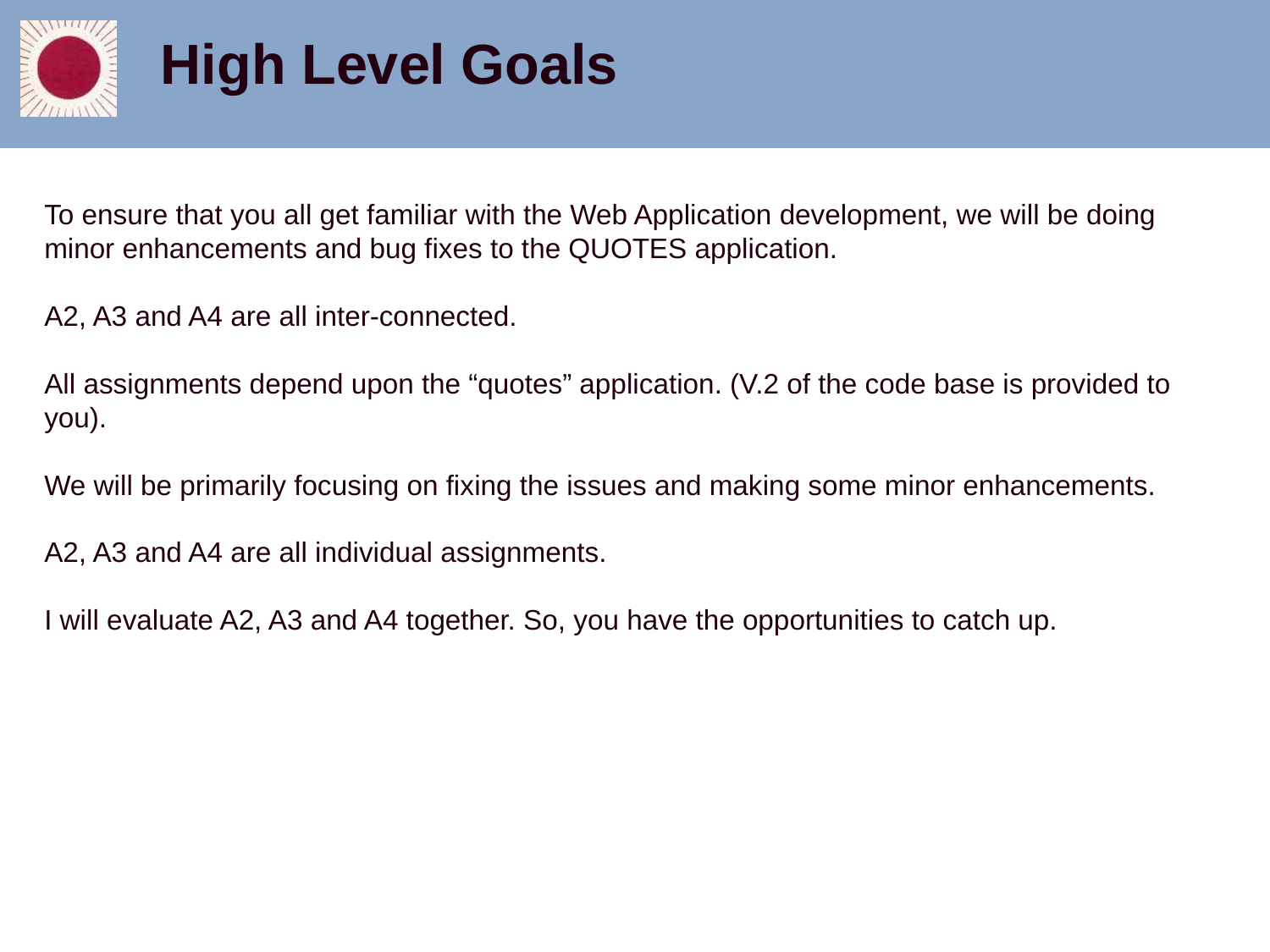

High Level Goals
To ensure that you all get familiar with the Web Application development, we will be doing minor enhancements and bug fixes to the QUOTES application.

A2, A3 and A4 are all inter-connected.

All assignments depend upon the “quotes” application. (V.2 of the code base is provided to you).

We will be primarily focusing on fixing the issues and making some minor enhancements.

A2, A3 and A4 are all individual assignments.

I will evaluate A2, A3 and A4 together. So, you have the opportunities to catch up.